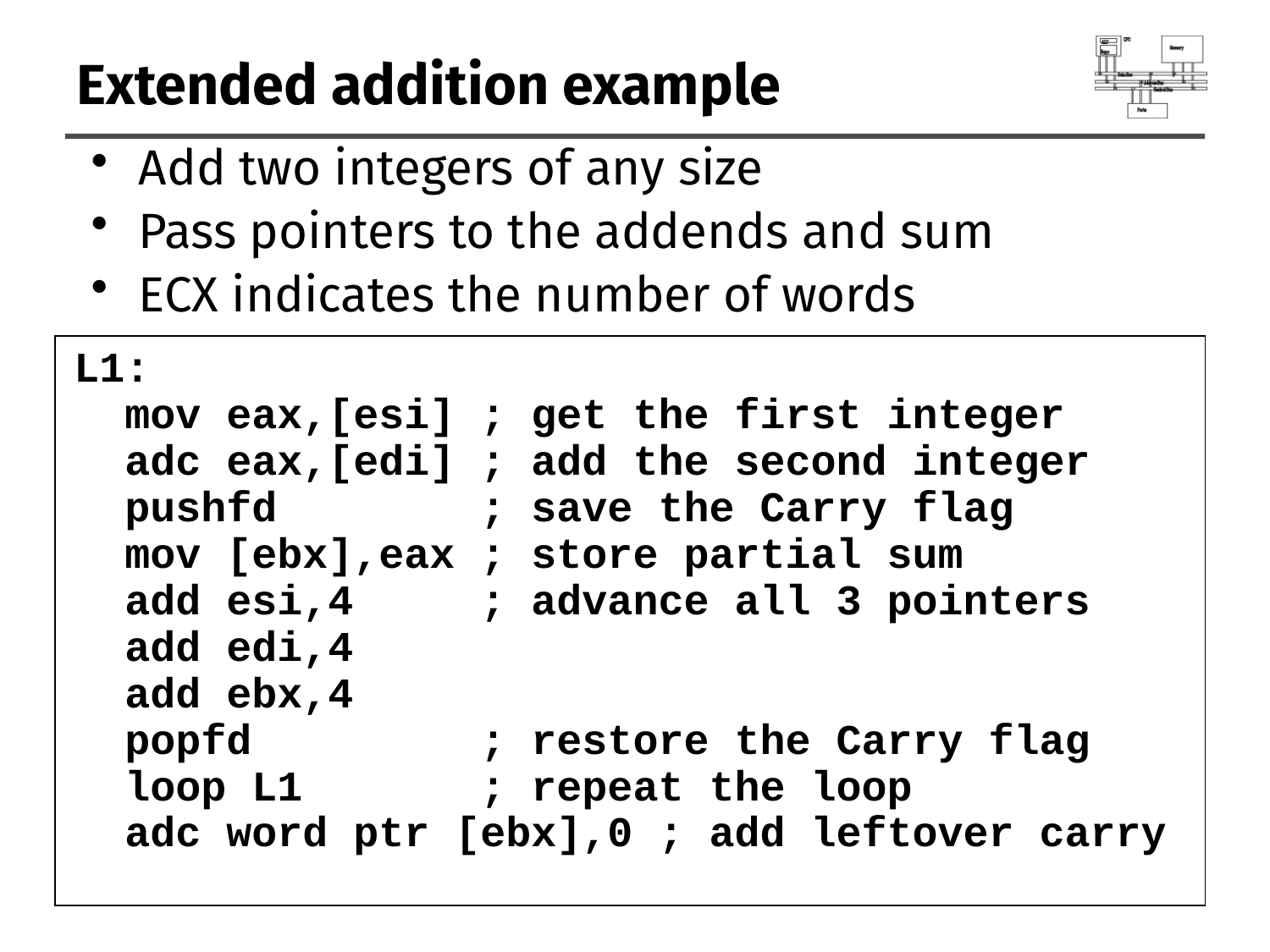

# Extended addition example
Add two integers of any size
Pass pointers to the addends and sum
ECX indicates the number of words
L1:
  mov eax,[esi] ; get the first integer
  adc eax,[edi] ; add the second integer
  pushfd        ; save the Carry flag
  mov [ebx],eax ; store partial sum
  add esi,4     ; advance all 3 pointers
  add edi,4
  add ebx,4
  popfd         ; restore the Carry flag
  loop L1       ; repeat the loop
  adc word ptr [ebx],0 ; add leftover carry